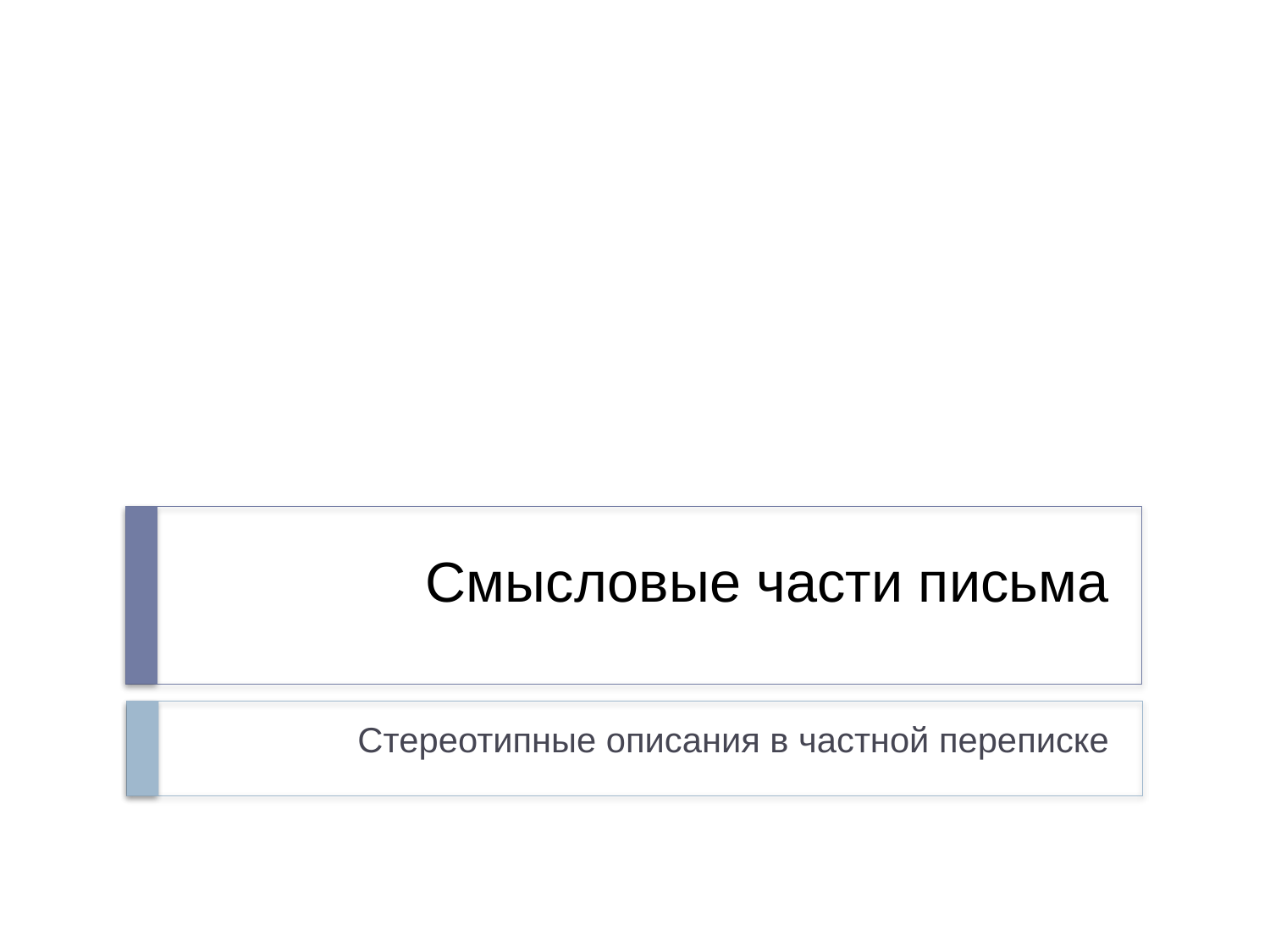

# Смысловые части письма
Стереотипные описания в частной переписке